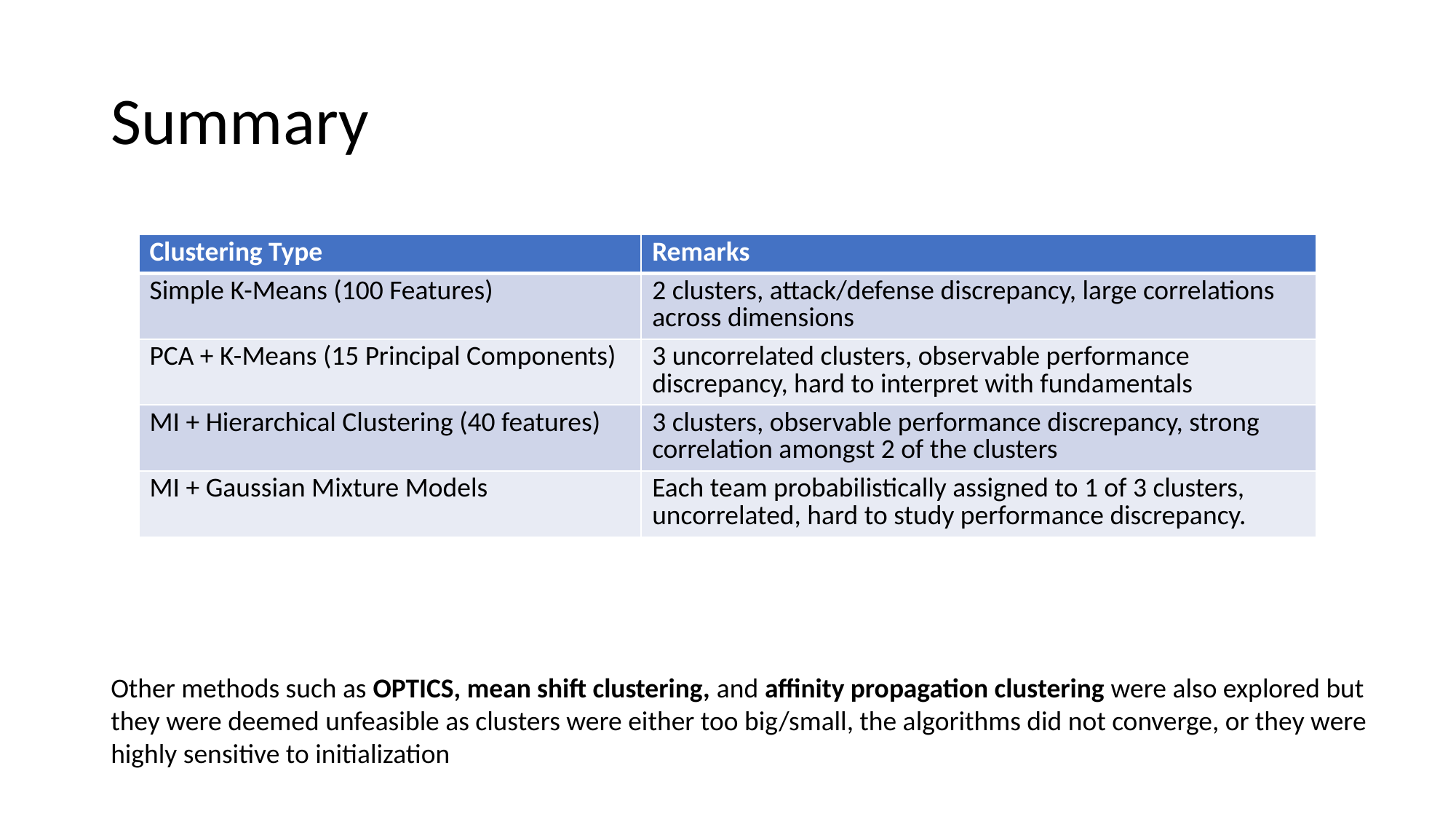

# Summary
| Clustering Type | Remarks |
| --- | --- |
| Simple K-Means (100 Features) | 2 clusters, attack/defense discrepancy, large correlations across dimensions |
| PCA + K-Means (15 Principal Components) | 3 uncorrelated clusters, observable performance discrepancy, hard to interpret with fundamentals |
| MI + Hierarchical Clustering (40 features) | 3 clusters, observable performance discrepancy, strong correlation amongst 2 of the clusters |
| MI + Gaussian Mixture Models | Each team probabilistically assigned to 1 of 3 clusters, uncorrelated, hard to study performance discrepancy. |
Other methods such as OPTICS, mean shift clustering, and affinity propagation clustering were also explored but they were deemed unfeasible as clusters were either too big/small, the algorithms did not converge, or they were highly sensitive to initialization